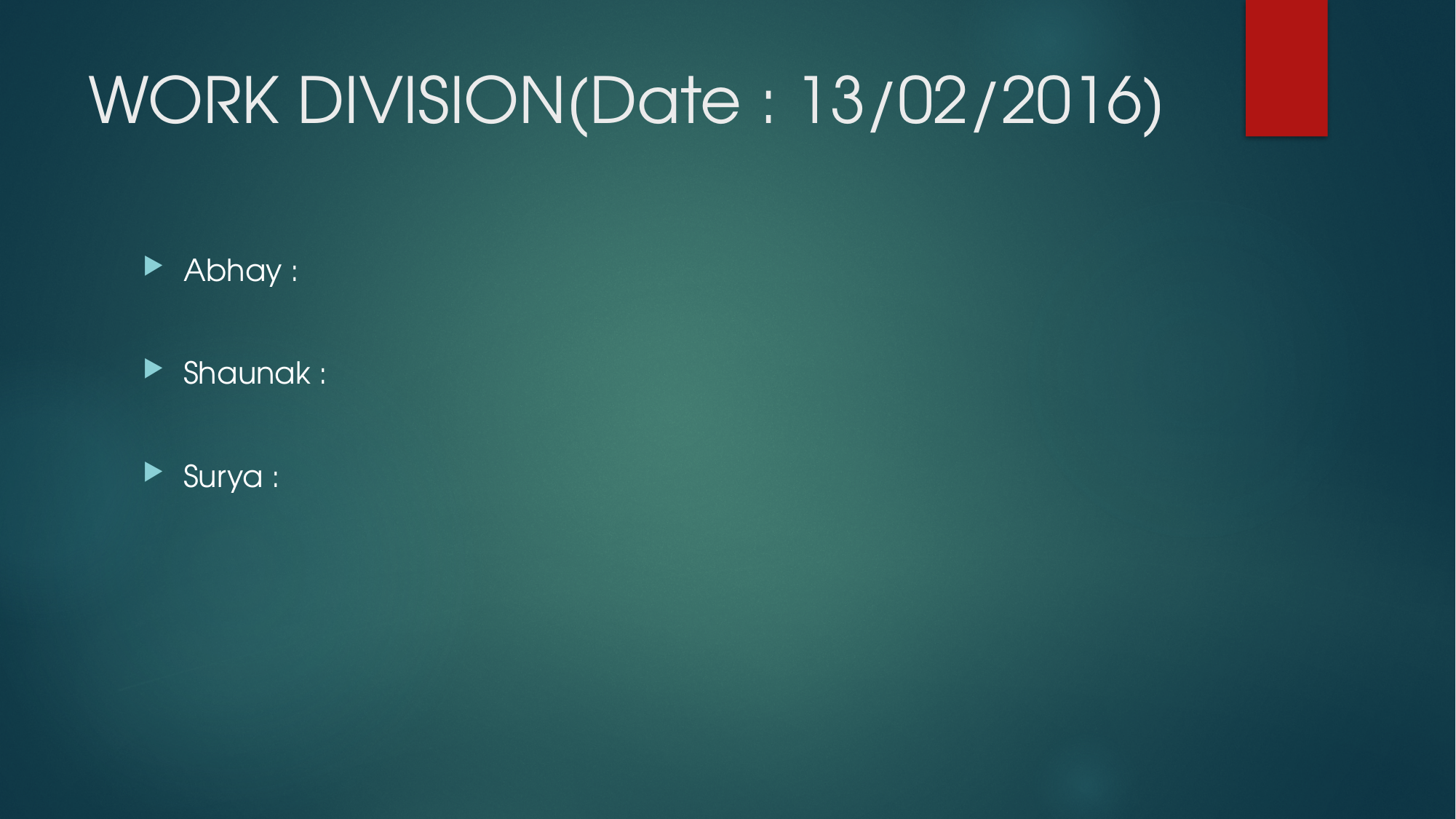

# WORK DIVISION(Date : 13/02/2016)
Abhay :

Shaunak :

Surya :